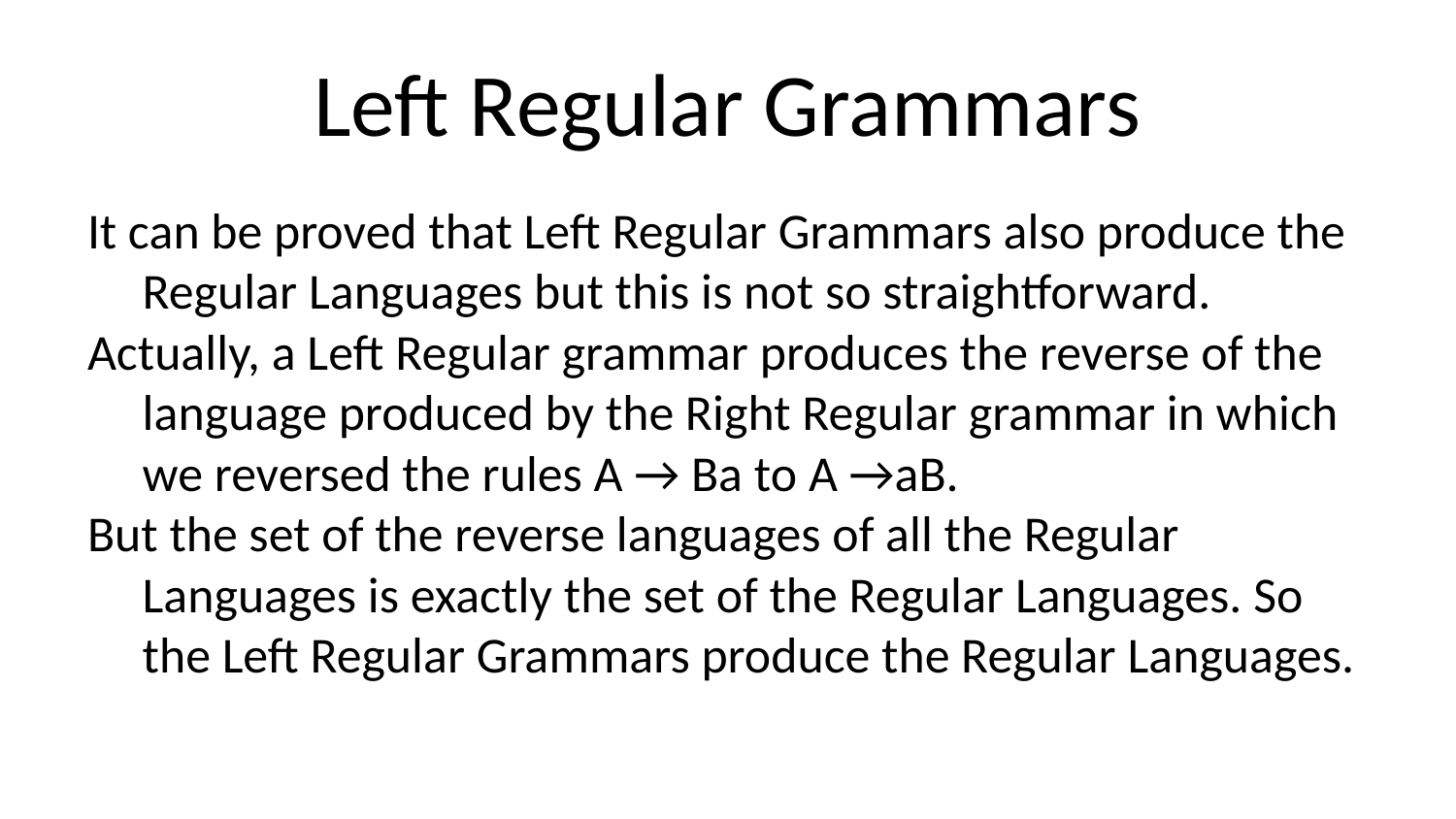

# Left Regular Grammars
It can be proved that Left Regular Grammars also produce the Regular Languages but this is not so straightforward.
Actually, a Left Regular grammar produces the reverse of the language produced by the Right Regular grammar in which we reversed the rules A → Ba to A →aB.
But the set of the reverse languages of all the Regular Languages is exactly the set of the Regular Languages. So the Left Regular Grammars produce the Regular Languages.